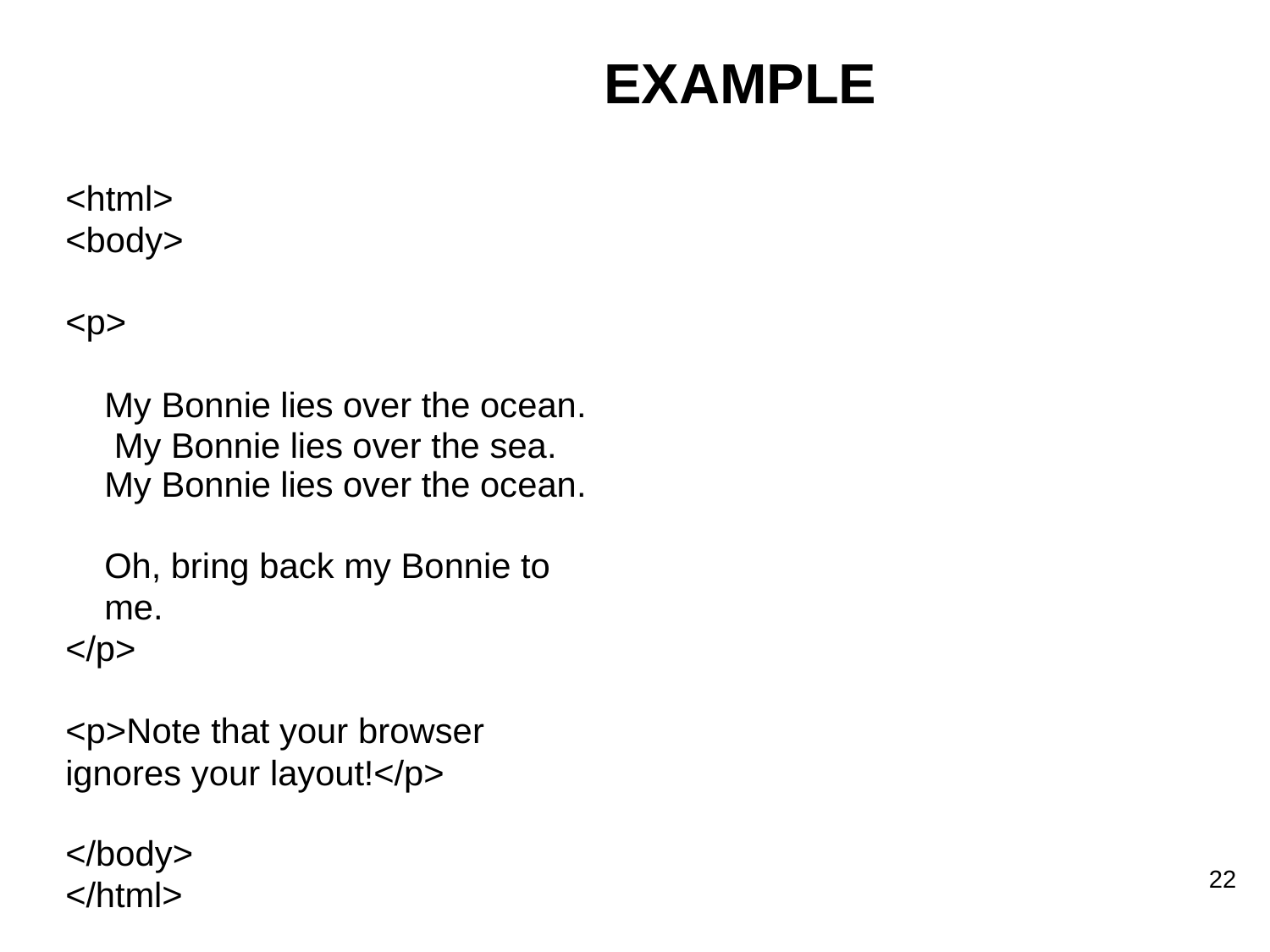

# EXAMPLE
<html>
<body>

<p>

My Bonnie lies over the ocean.  My Bonnie lies over the sea.
My Bonnie lies over the ocean.

Oh, bring back my Bonnie to me.
</p>

<p>Note that your browser ignores your layout!</p>

</body>
</html>
22